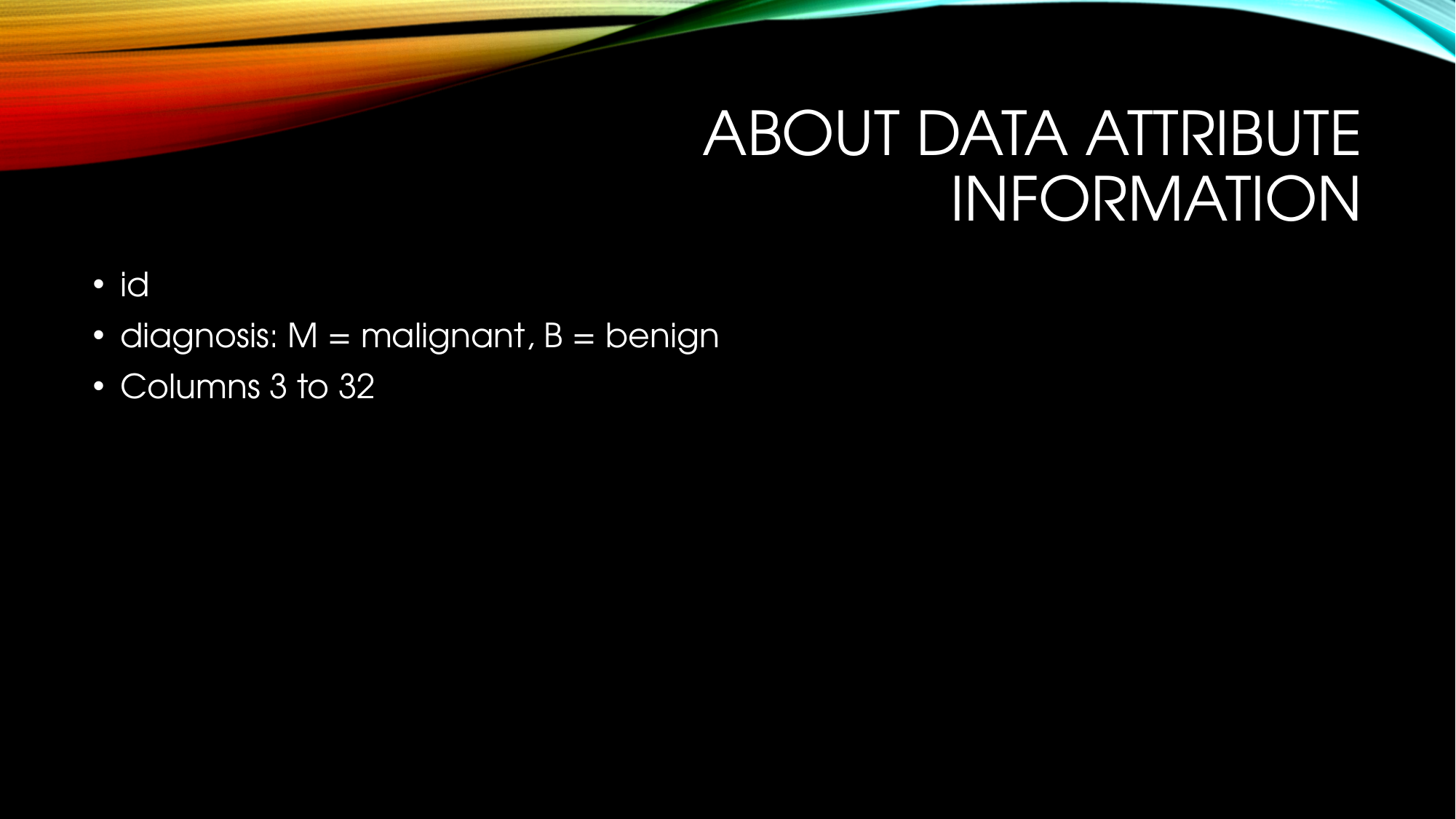

# About Data Attribute Information
id
diagnosis: M = malignant, B = benign
Columns 3 to 32